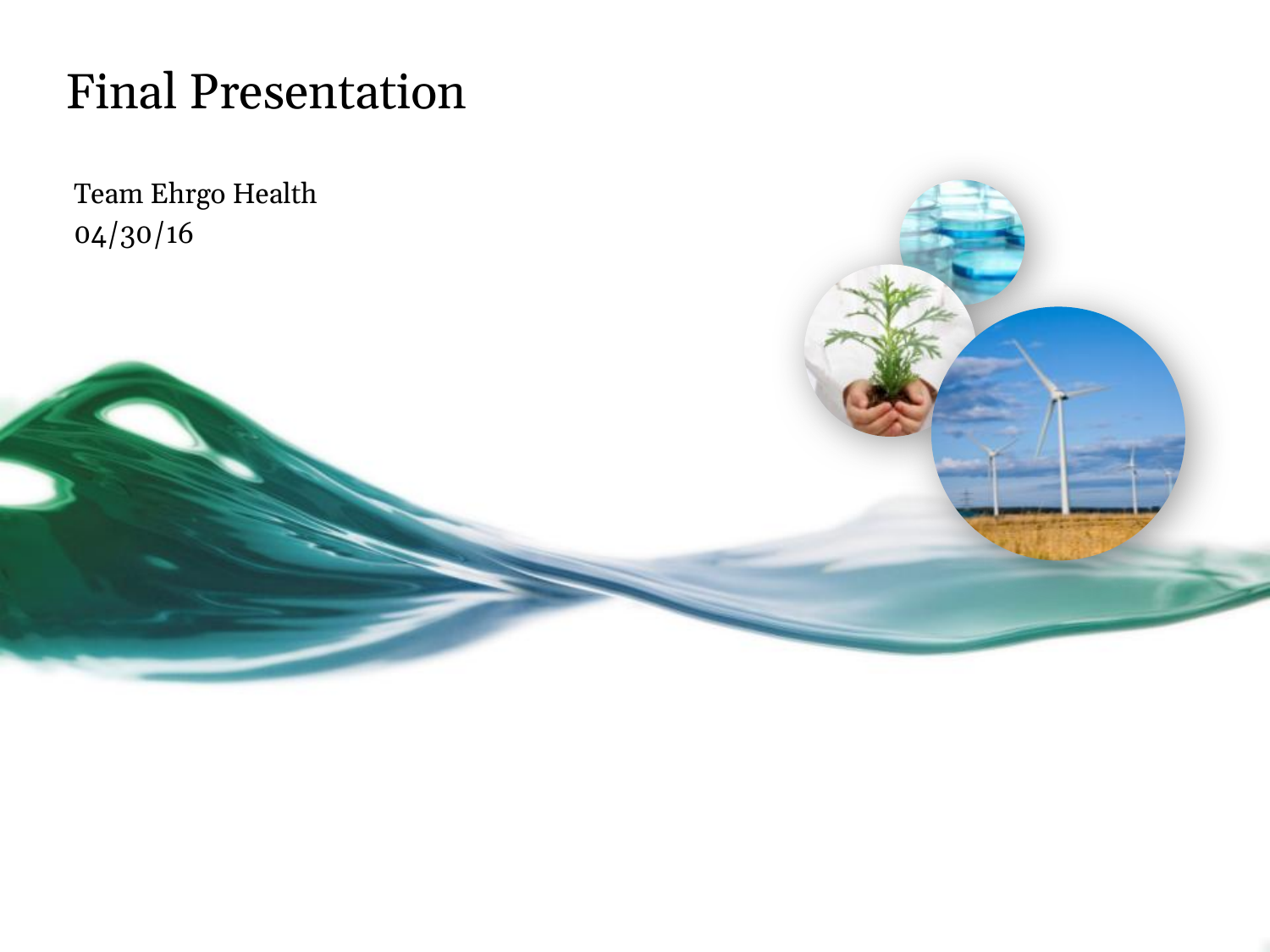

# Final Presentation
Team Ehrgo Health
04/30/16